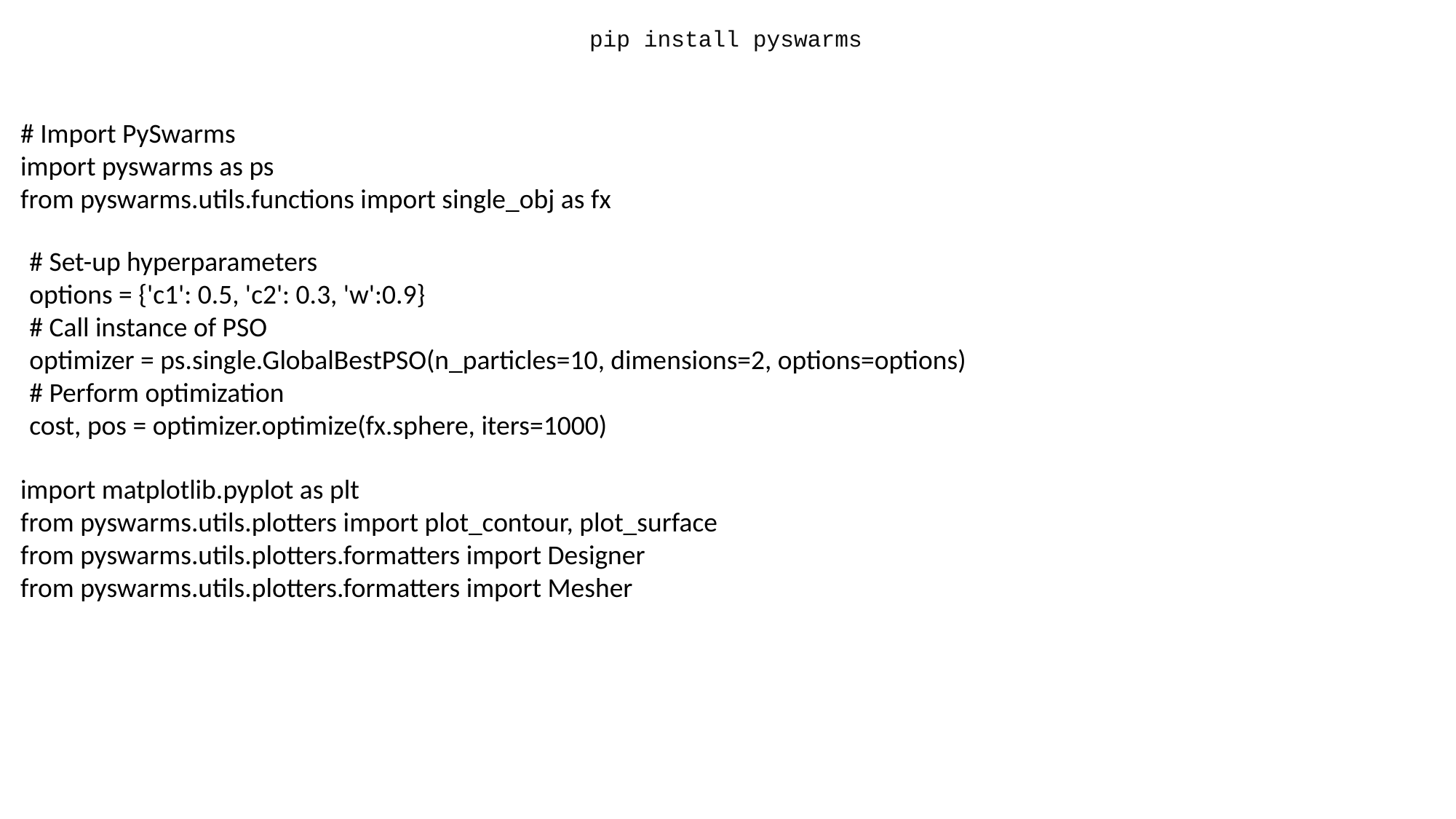

pip install pyswarms
# Import PySwarms
import pyswarms as ps
from pyswarms.utils.functions import single_obj as fx
# Set-up hyperparameters
options = {'c1': 0.5, 'c2': 0.3, 'w':0.9}
# Call instance of PSO
optimizer = ps.single.GlobalBestPSO(n_particles=10, dimensions=2, options=options)
# Perform optimization
cost, pos = optimizer.optimize(fx.sphere, iters=1000)
import matplotlib.pyplot as plt
from pyswarms.utils.plotters import plot_contour, plot_surface
from pyswarms.utils.plotters.formatters import Designer
from pyswarms.utils.plotters.formatters import Mesher